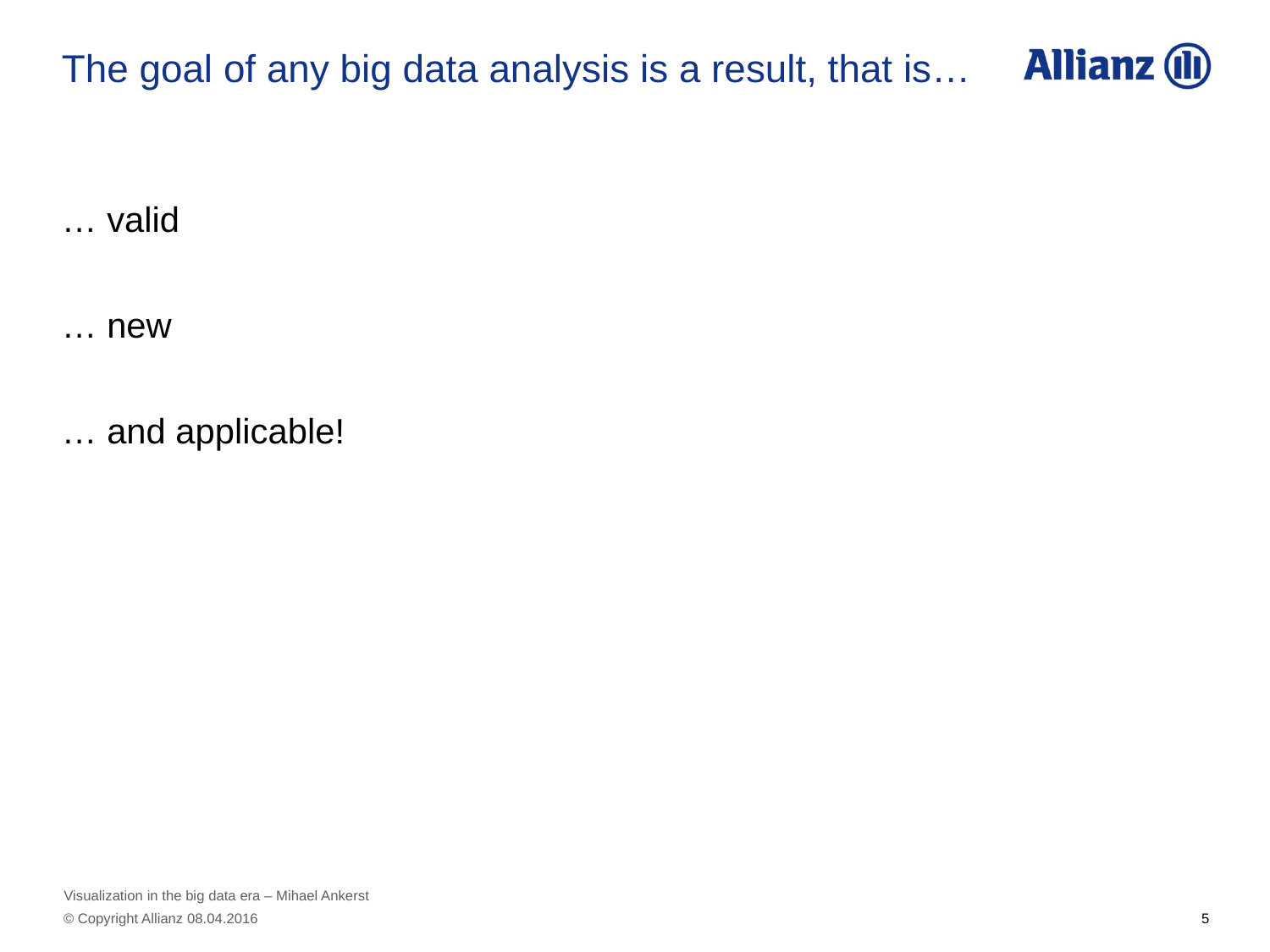

# The goal of any big data analysis is a result, that is…
… valid

… new

… and applicable!
Visualization in the big data era – Mihael Ankerst
5
© Copyright Allianz 08.04.2016